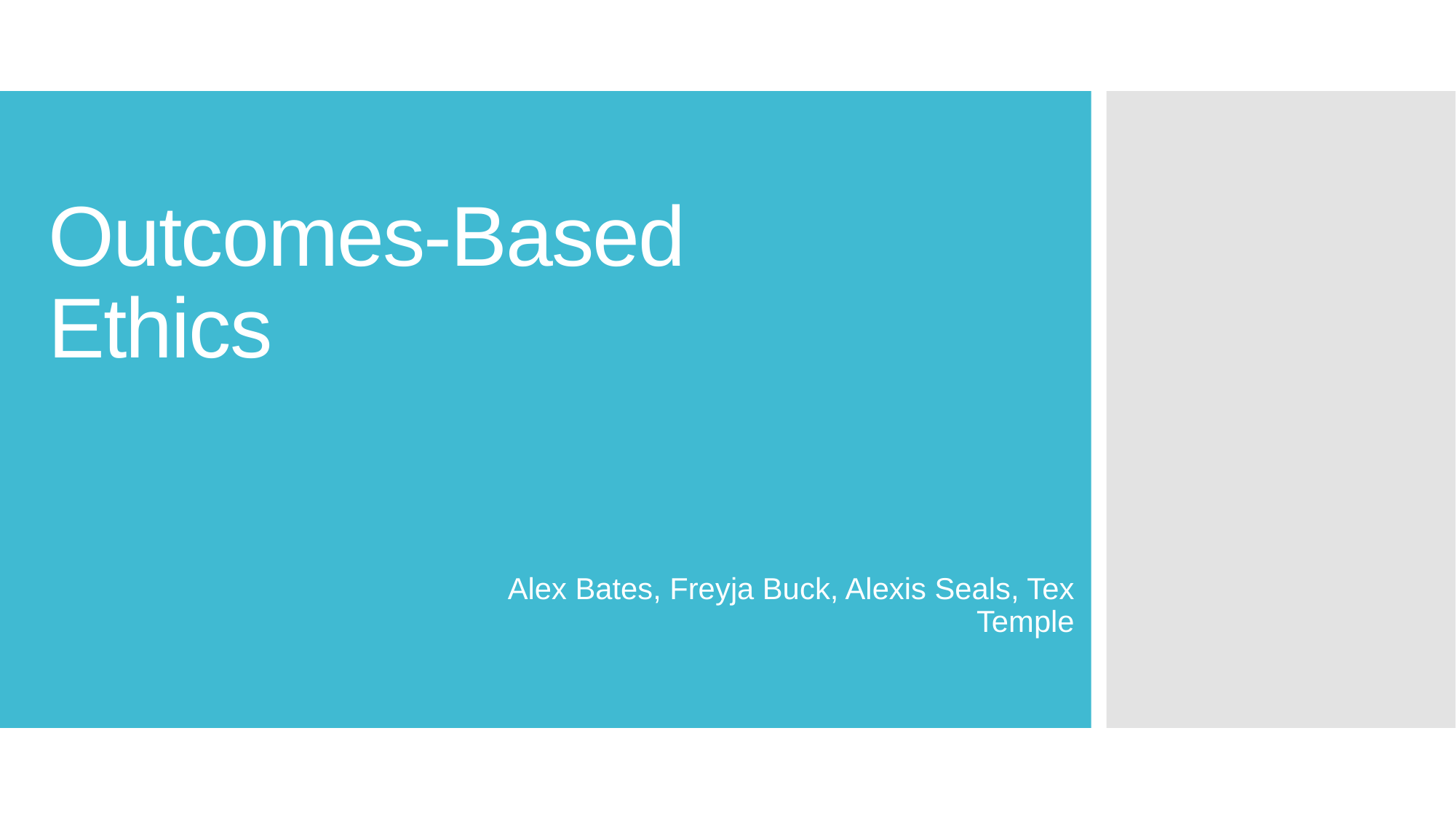

# Outcomes-Based Ethics
Alex Bates, Freyja Buck, Alexis Seals, Tex Temple